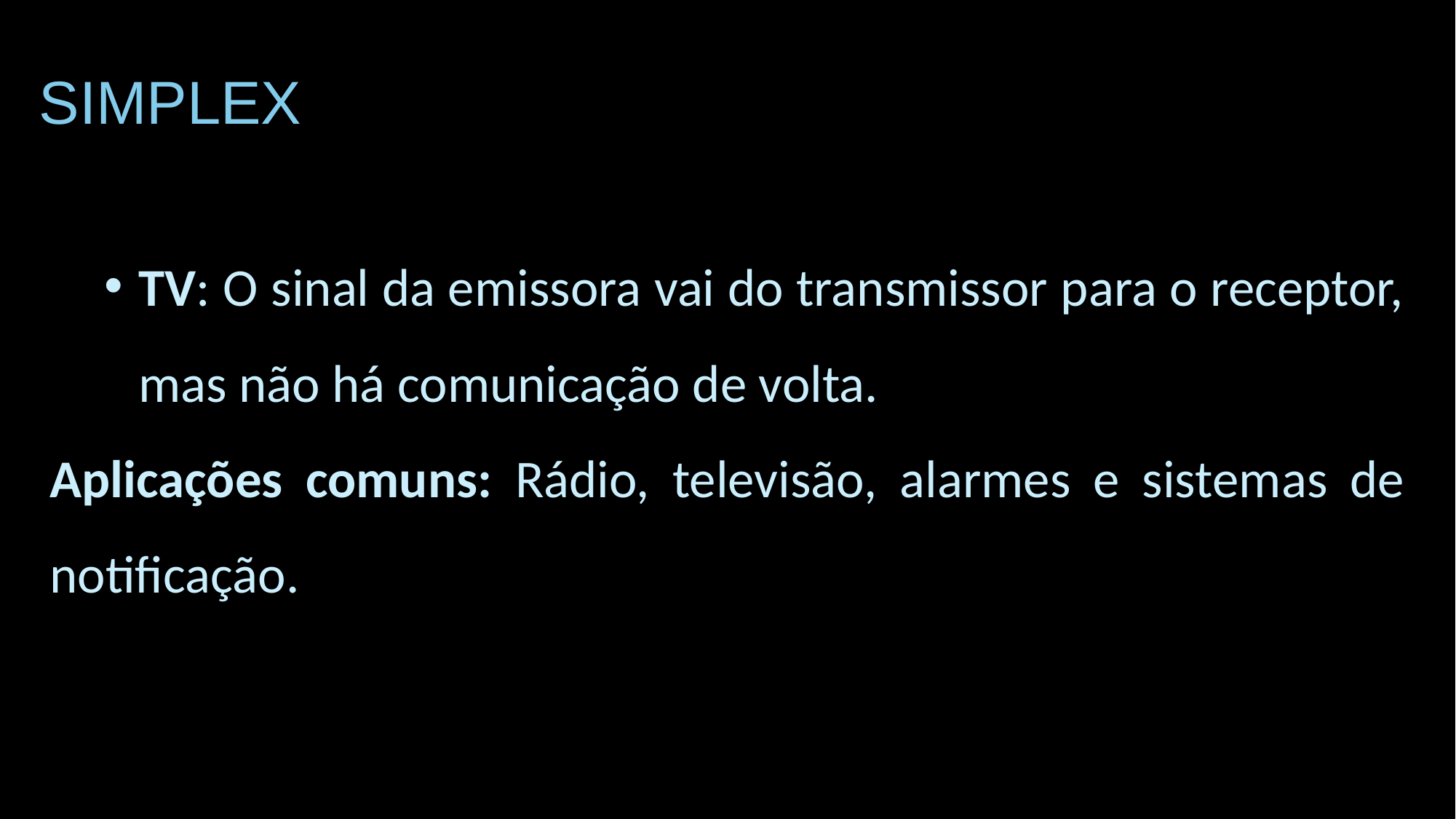

SIMPLEX
TV: O sinal da emissora vai do transmissor para o receptor, mas não há comunicação de volta.
Aplicações comuns: Rádio, televisão, alarmes e sistemas de notificação.